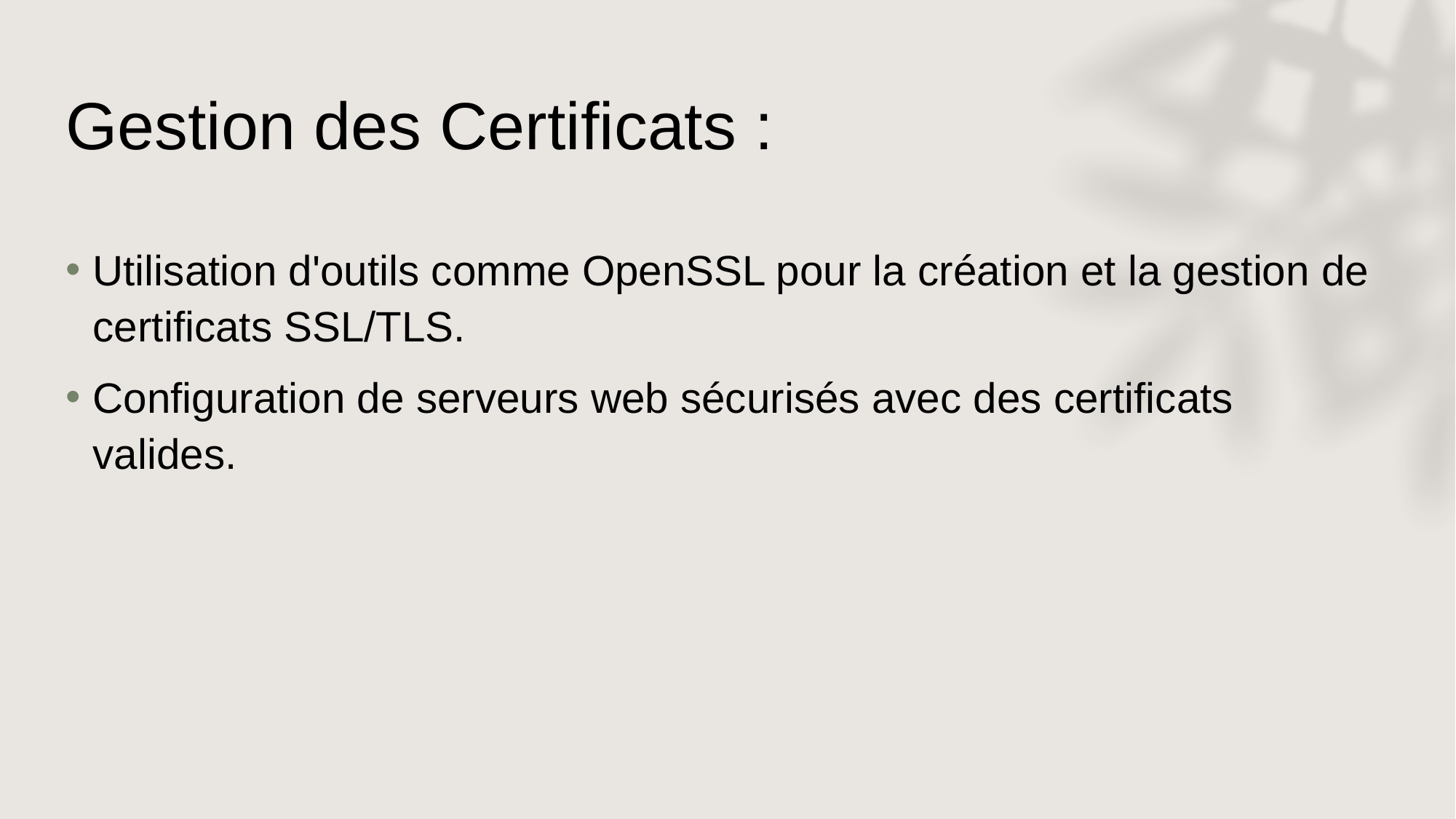

# Gestion des Certificats :
Utilisation d'outils comme OpenSSL pour la création et la gestion de certificats SSL/TLS.
Configuration de serveurs web sécurisés avec des certificats valides.